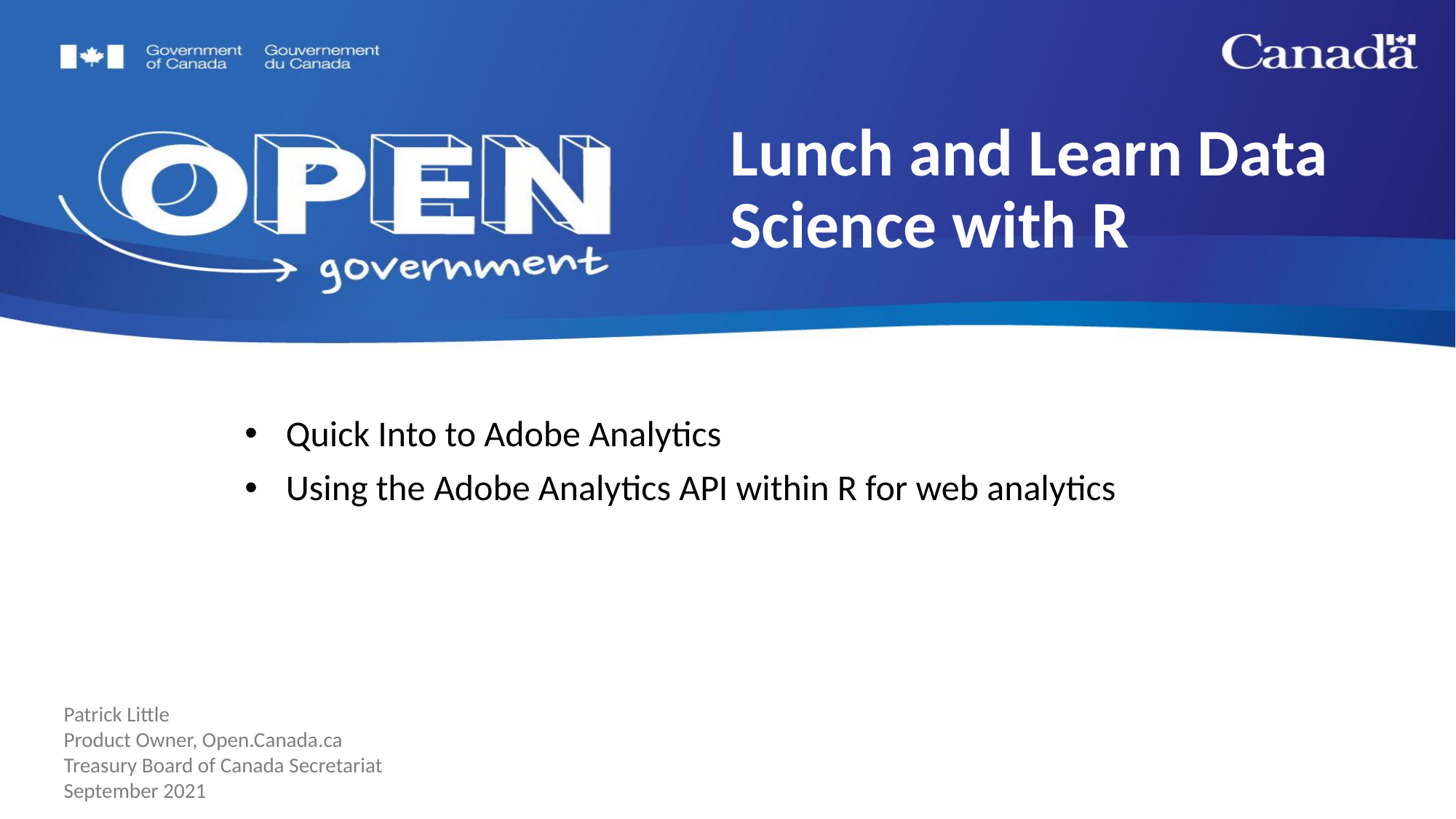

# Lunch and Learn Data Science with R
Quick Into to Adobe Analytics
Using the Adobe Analytics API within R for web analytics
Patrick Little
Product Owner, Open.Canada.ca
Treasury Board of Canada Secretariat
September 2021